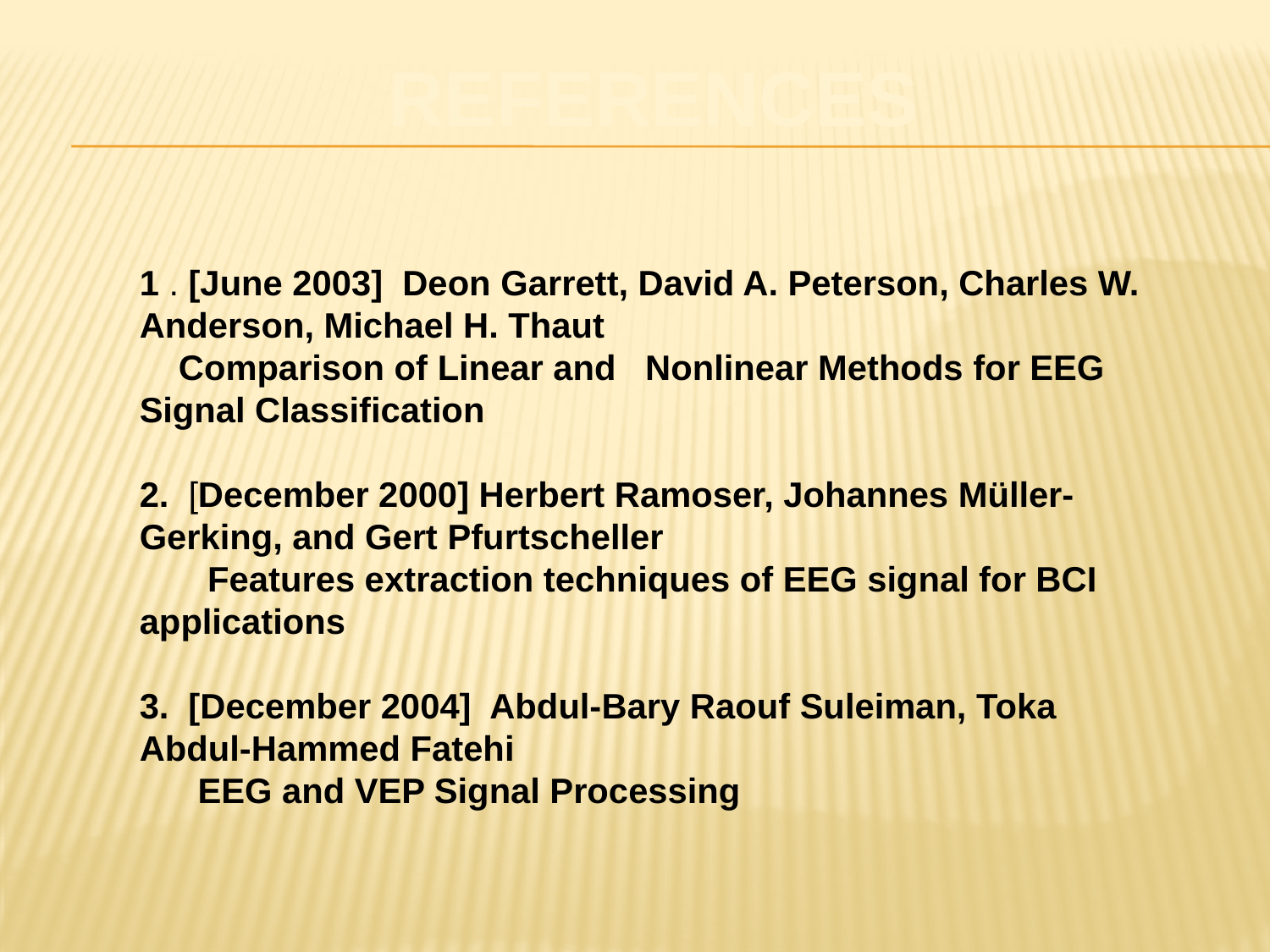

REFERENCES
1 . [June 2003]  Deon Garrett, David A. Peterson, Charles W. Anderson, Michael H. Thaut
    Comparison of Linear and   Nonlinear Methods for EEG Signal Classification

2.  [December 2000] Herbert Ramoser, Johannes Müller-Gerking, and Gert Pfurtscheller
       Features extraction techniques of EEG signal for BCI applications

3.  [December 2004]  Abdul-Bary Raouf Suleiman, Toka Abdul-Hammed Fatehi
      EEG and VEP Signal Processing